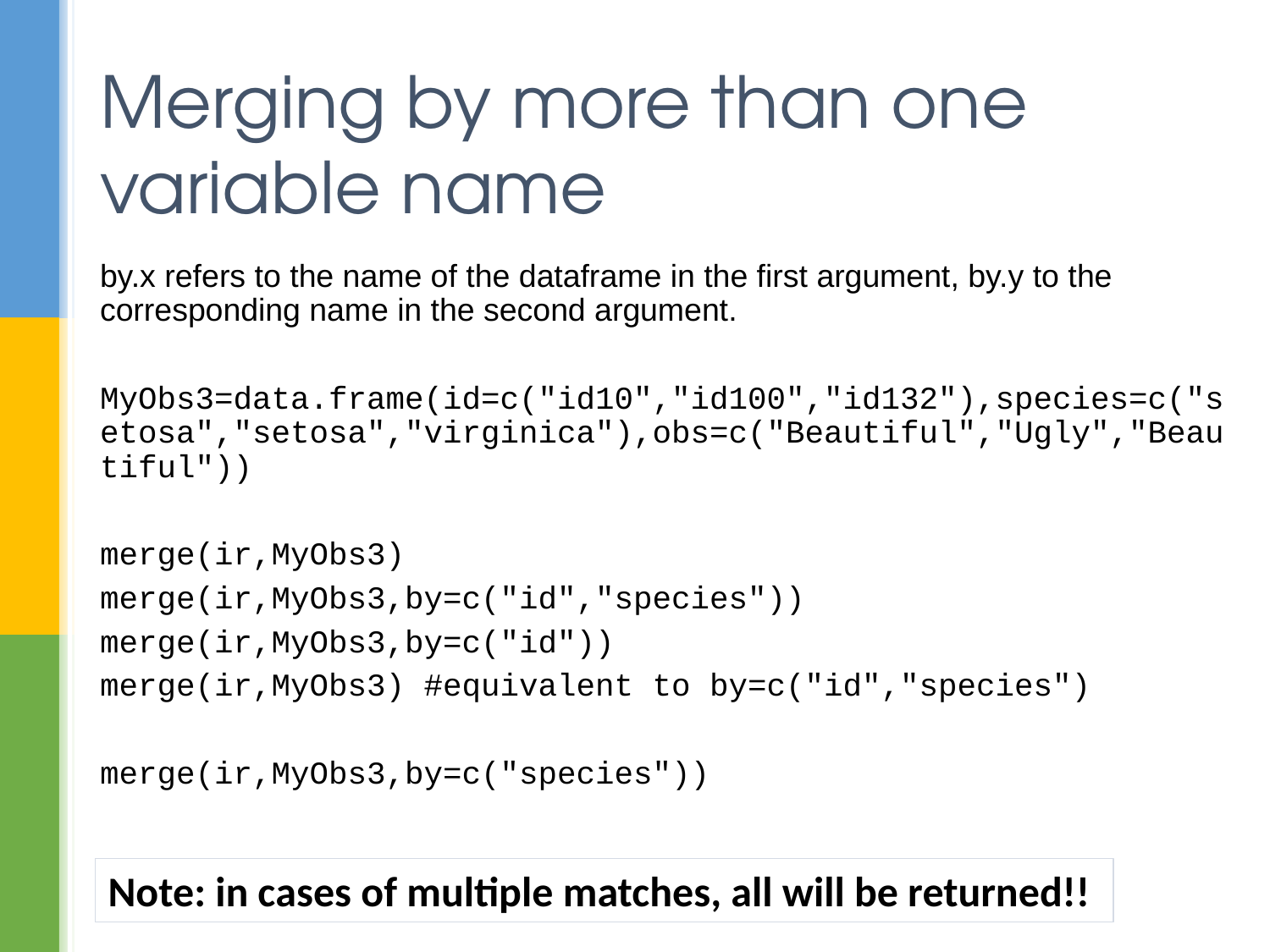

# Merging by more than one variable name
by.x refers to the name of the dataframe in the first argument, by.y to the corresponding name in the second argument.

MyObs3=data.frame(id=c("id10","id100","id132"),species=c("setosa","setosa","virginica"),obs=c("Beautiful","Ugly","Beautiful"))

merge(ir,MyObs3)
merge(ir,MyObs3,by=c("id","species"))
merge(ir,MyObs3,by=c("id"))
merge(ir,MyObs3) #equivalent to by=c("id","species")

merge(ir,MyObs3,by=c("species"))
Note: in cases of multiple matches, all will be returned!!